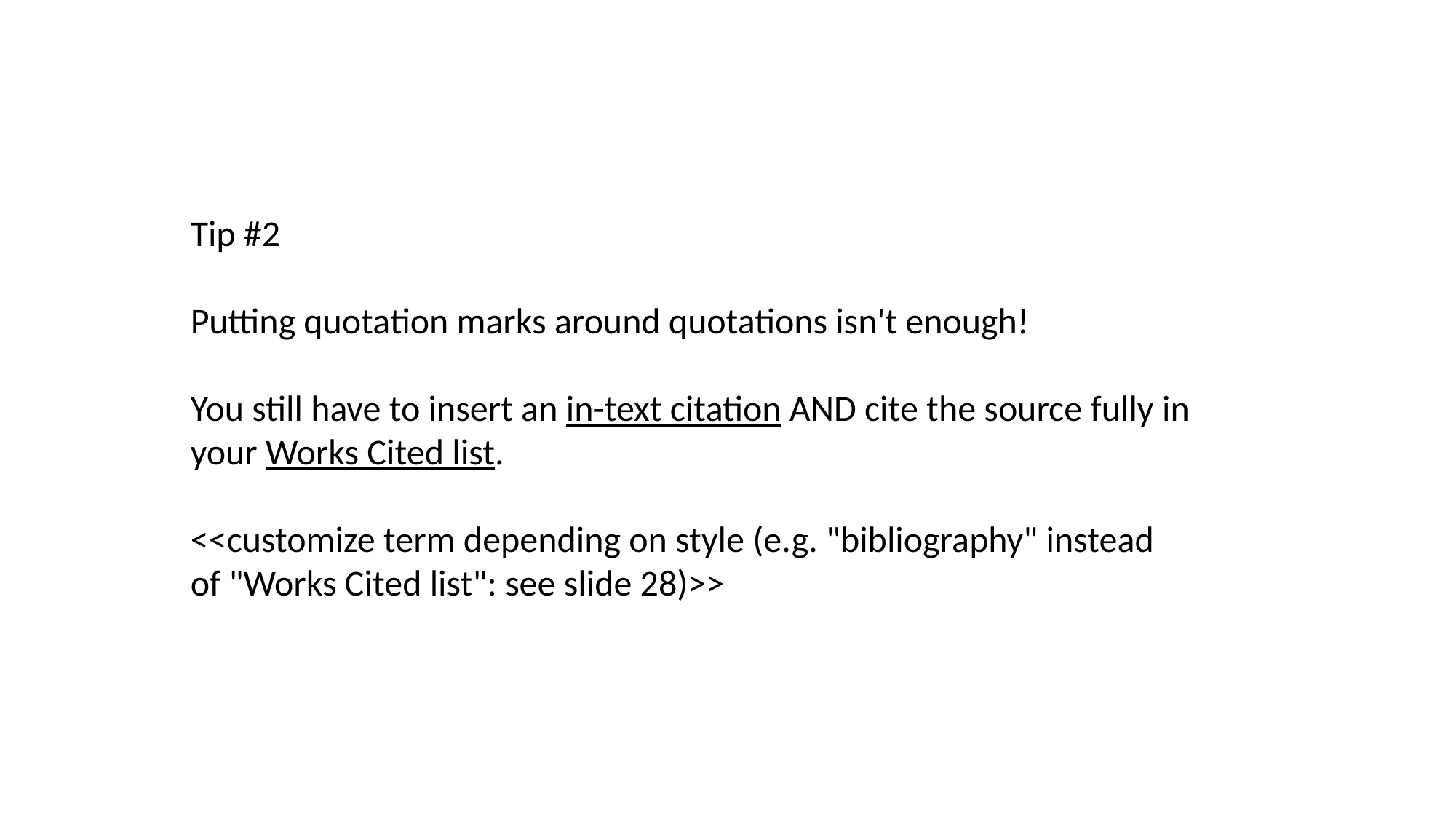

Tip #2

Putting quotation marks around quotations isn't enough!
You still have to insert an in-text citation AND cite the source fully in your Works Cited list.

<<customize term depending on style (e.g. "bibliography" instead of "Works Cited list": see slide 28)>>